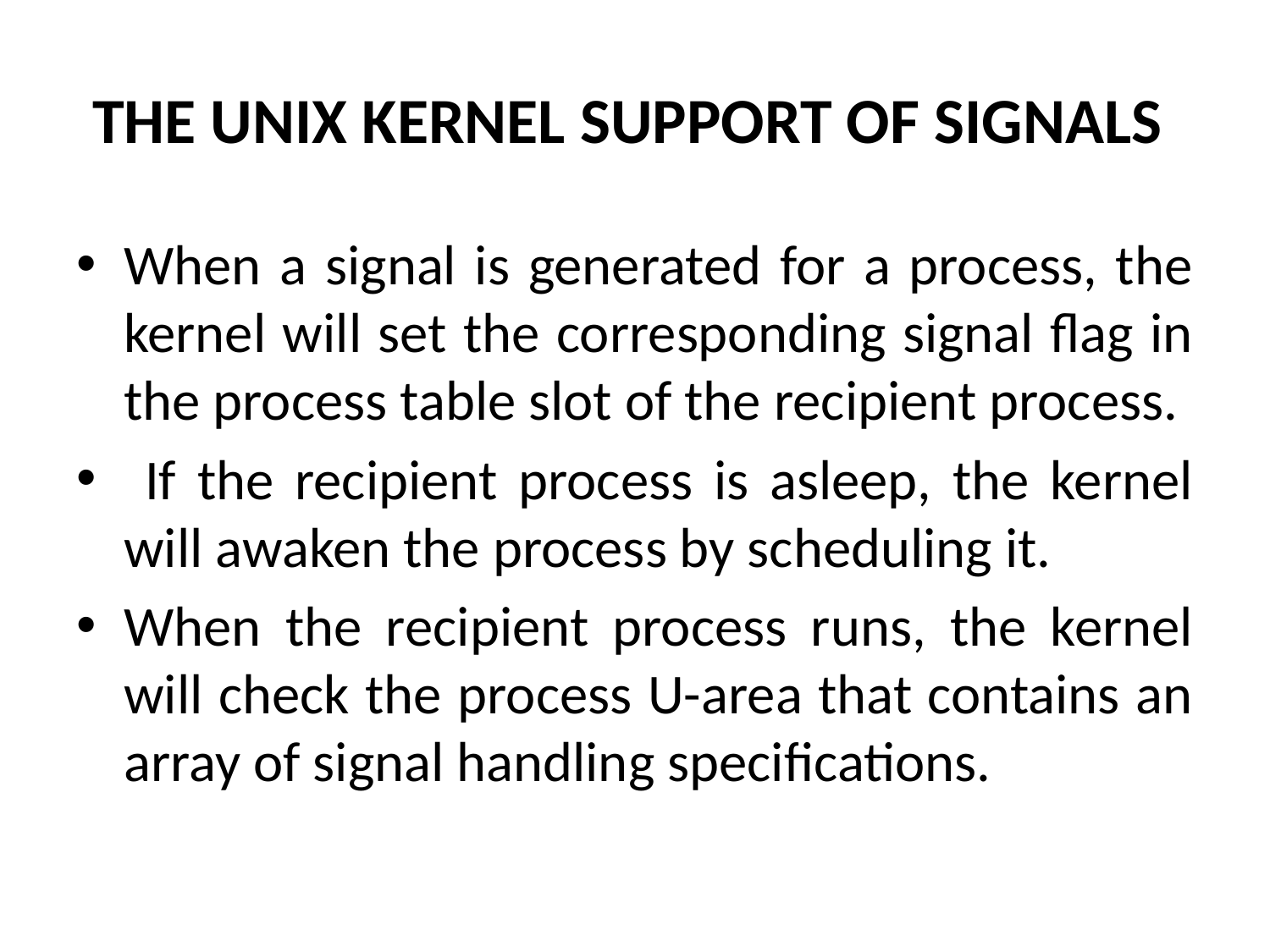

# THE UNIX KERNEL SUPPORT OF SIGNALS
When a signal is generated for a process, the kernel will set the corresponding signal flag in the process table slot of the recipient process.
 If the recipient process is asleep, the kernel will awaken the process by scheduling it.
When the recipient process runs, the kernel will check the process U-area that contains an array of signal handling specifications.